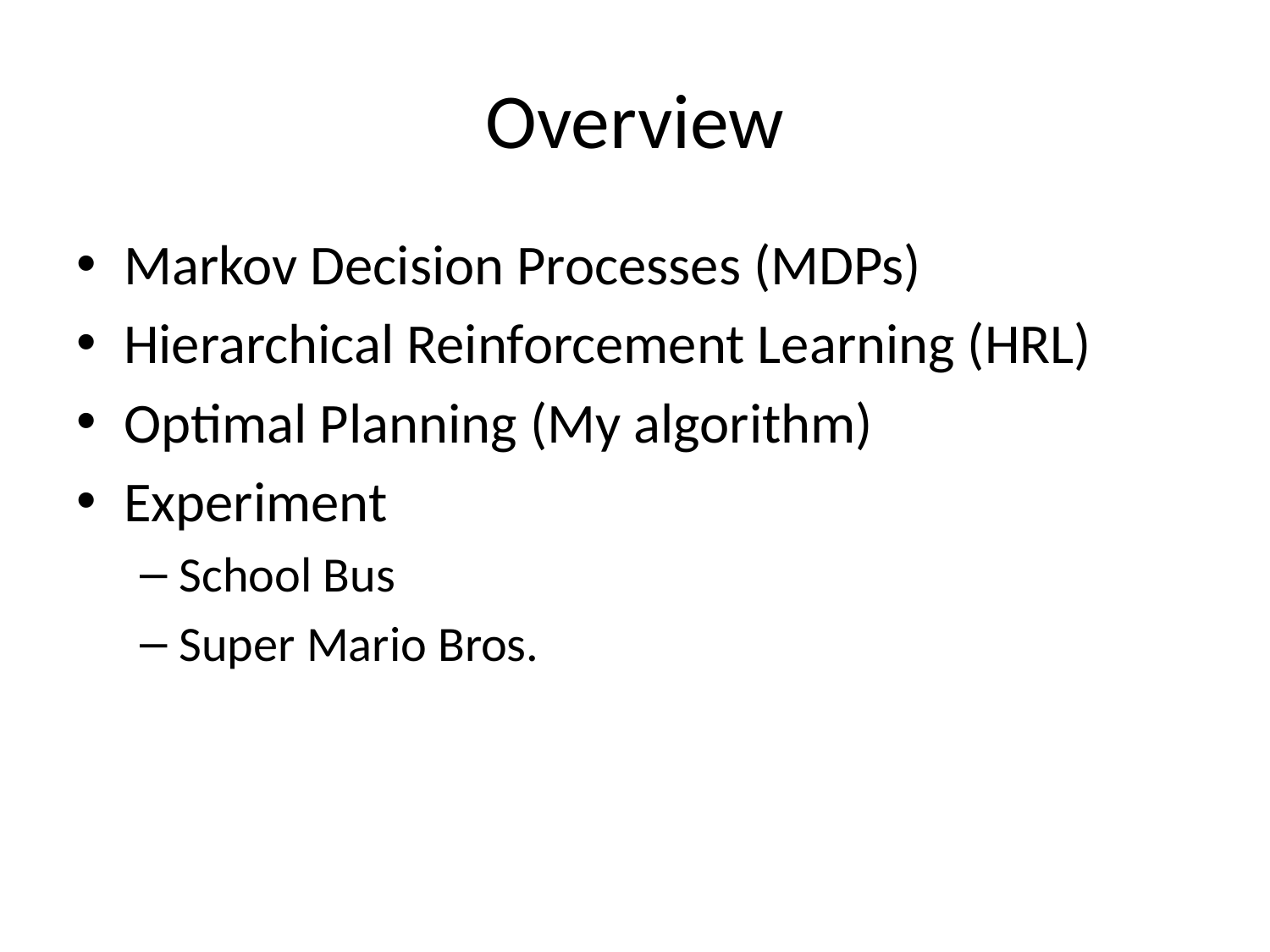

# Overview
Markov Decision Processes (MDPs)
Hierarchical Reinforcement Learning (HRL)
Optimal Planning (My algorithm)
Experiment
School Bus
Super Mario Bros.